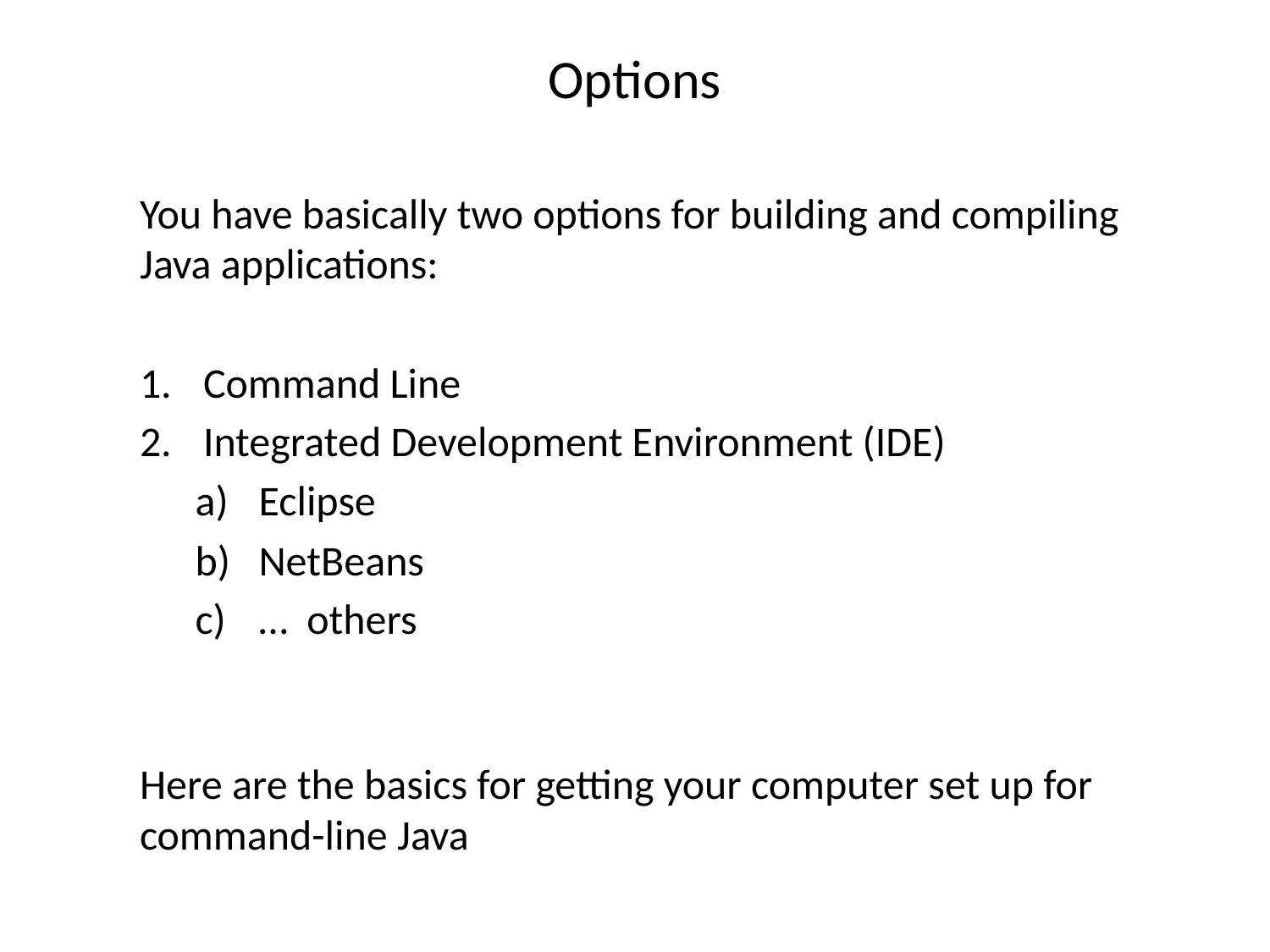

# Options
You have basically two options for building and compiling Java applications:

Command Line
Integrated Development Environment (IDE)
Eclipse
NetBeans
…  others

Here are the basics for getting your computer set up for command-line Java